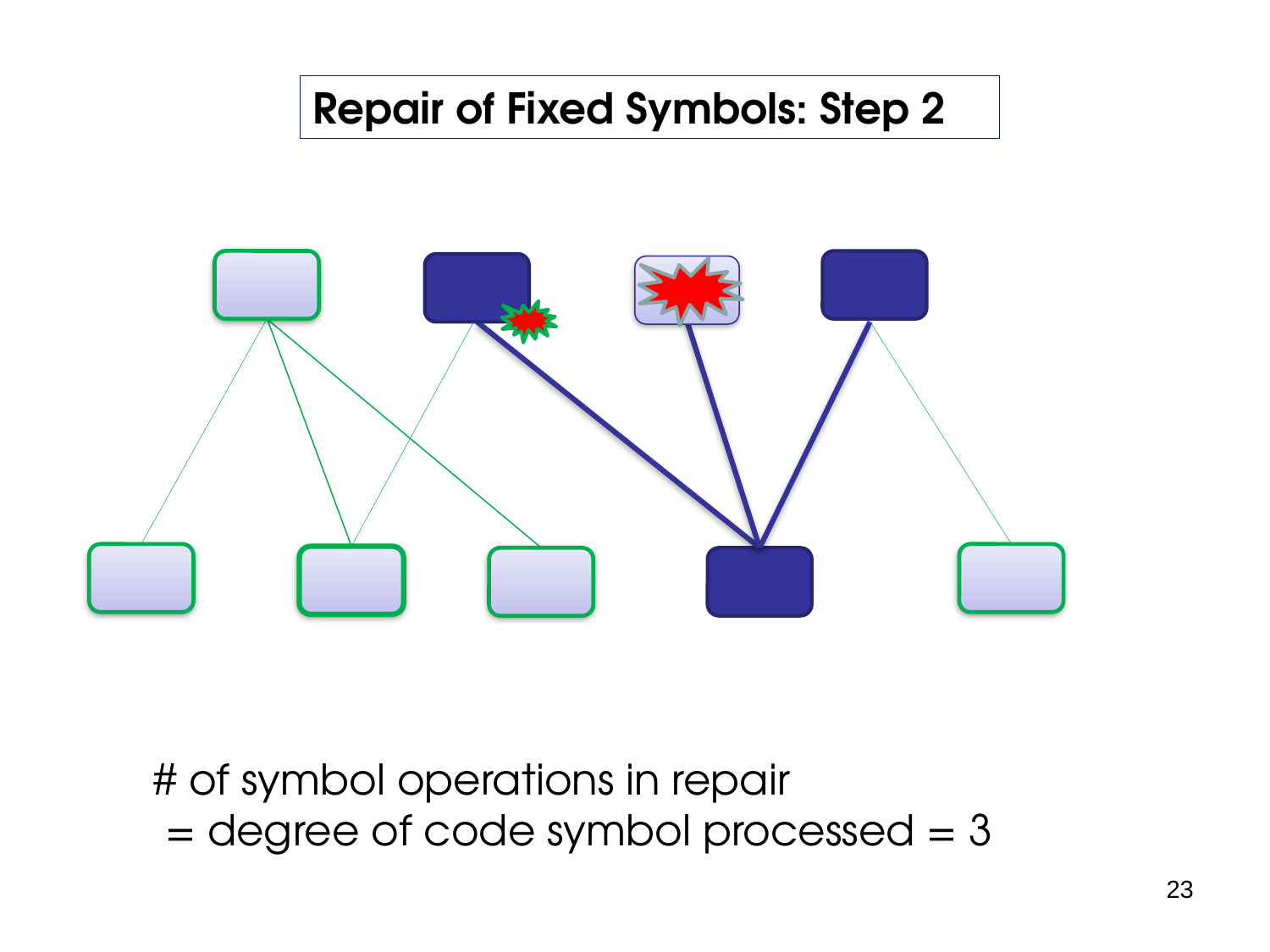

Repair of Fixed Symbols: Step 2

# of symbol operations in repair
 = degree of code symbol processed = 3
23